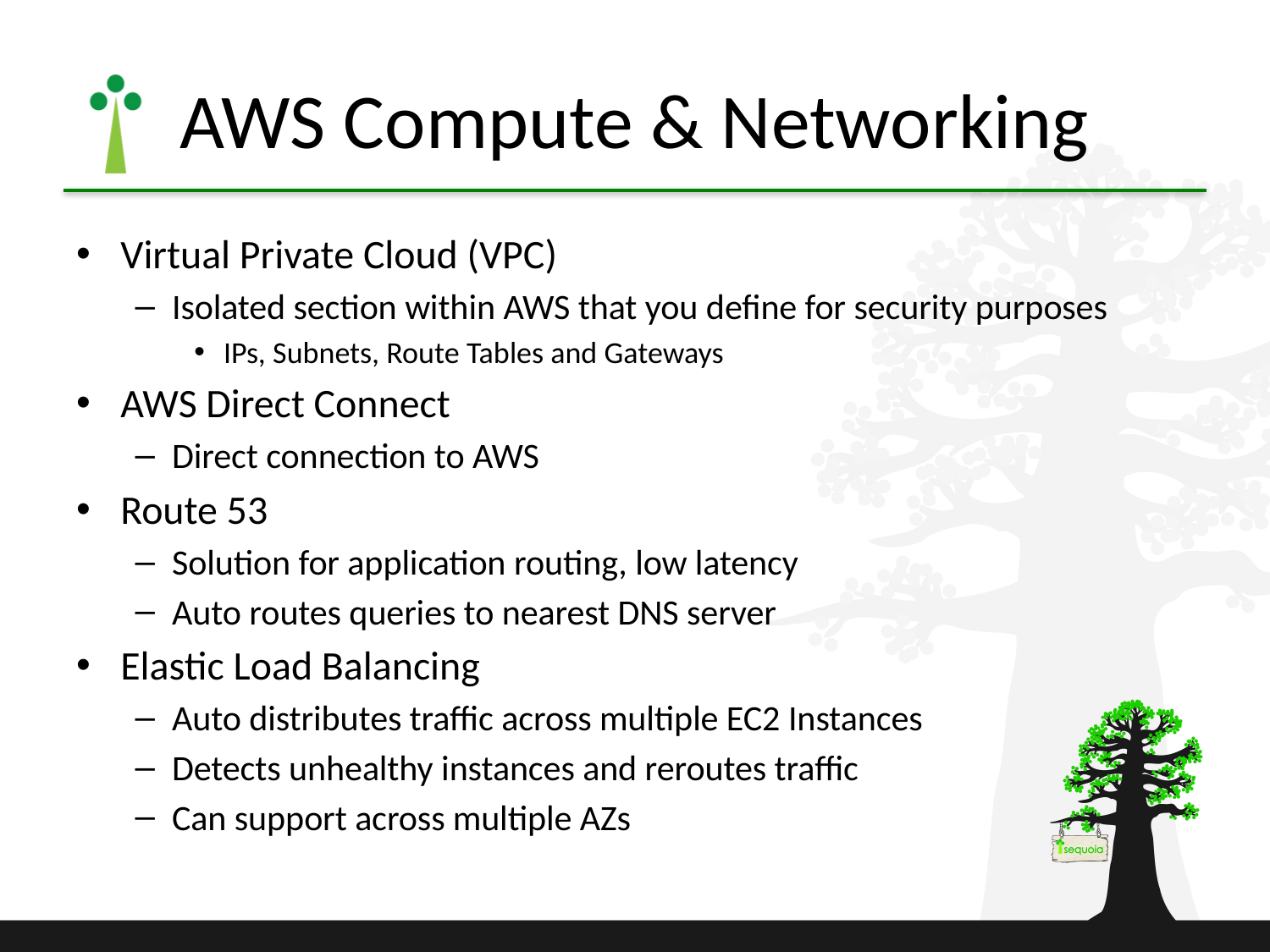

# AWS Compute & Networking
Virtual Private Cloud (VPC)
Isolated section within AWS that you define for security purposes
IPs, Subnets, Route Tables and Gateways
AWS Direct Connect
Direct connection to AWS
Route 53
Solution for application routing, low latency
Auto routes queries to nearest DNS server
Elastic Load Balancing
Auto distributes traffic across multiple EC2 Instances
Detects unhealthy instances and reroutes traffic
Can support across multiple AZs